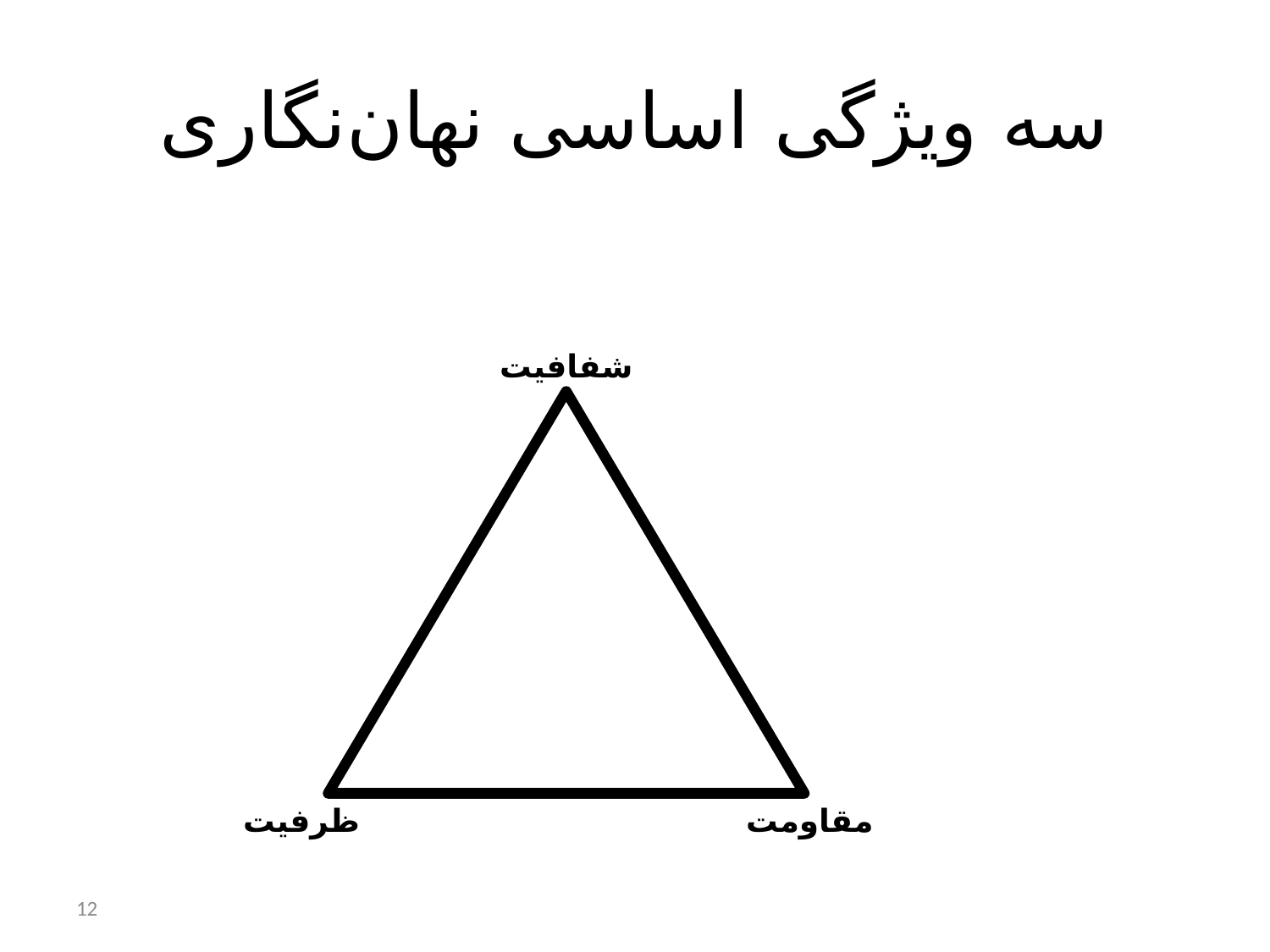

# سه ویژگی اساسی نهان‌نگاری

شفافیت

ظرفیت
مقاومت
12